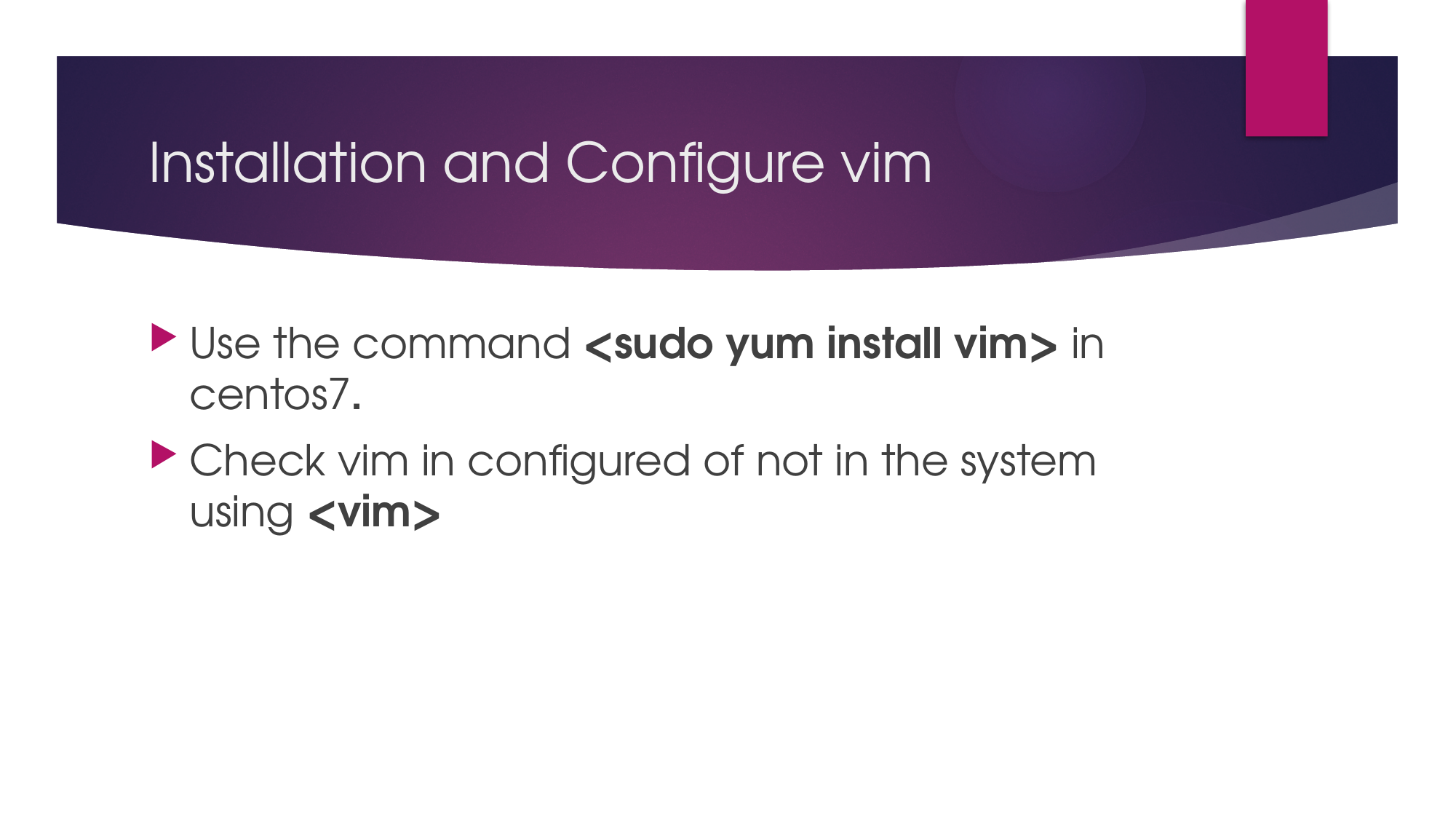

# Installation and Configure vim
Use the command <sudo yum install vim> in centos7.
Check vim in configured of not in the system using <vim>